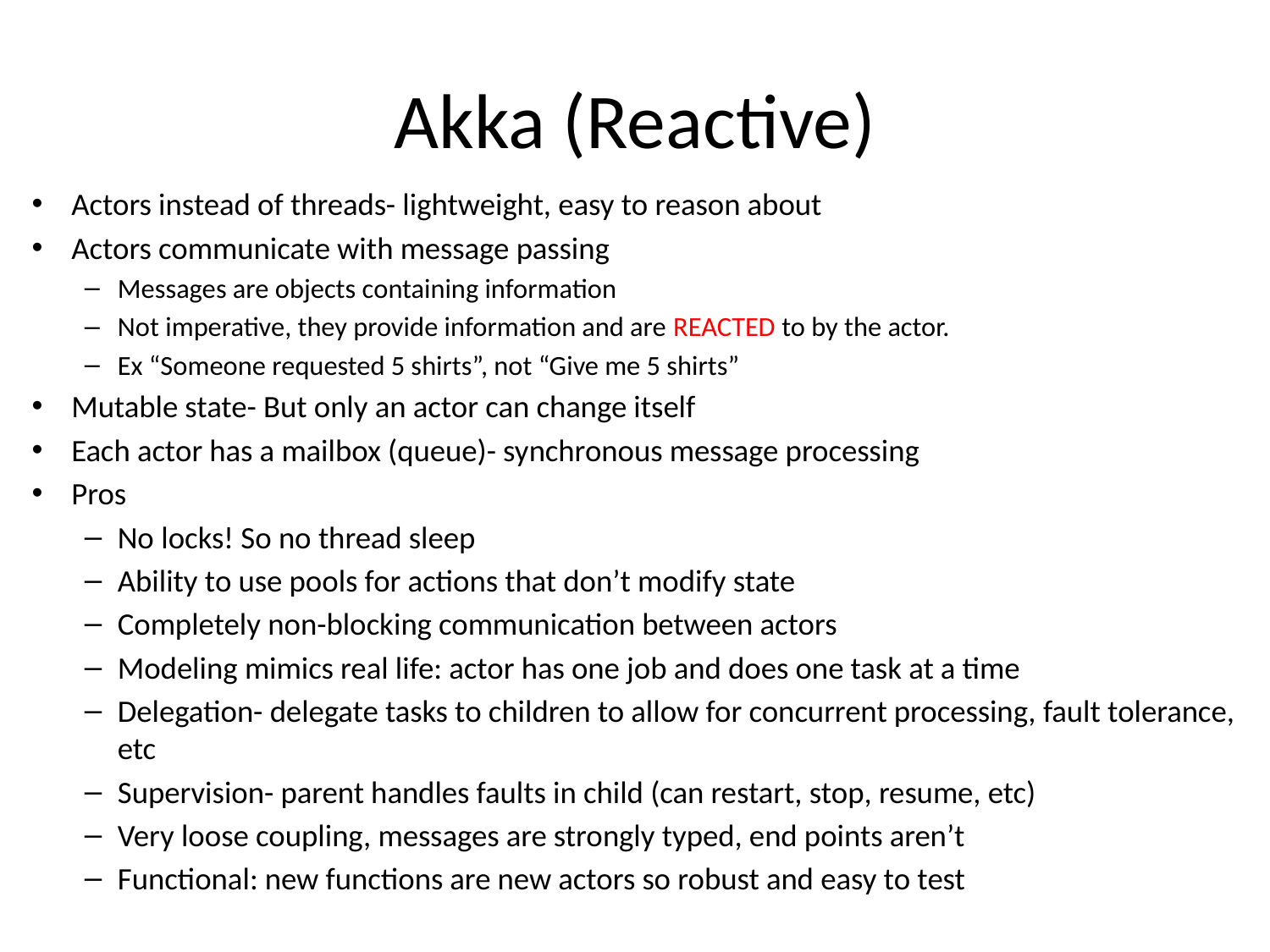

# Akka (Reactive)
Actors instead of threads- lightweight, easy to reason about
Actors communicate with message passing
Messages are objects containing information
Not imperative, they provide information and are REACTED to by the actor.
Ex “Someone requested 5 shirts”, not “Give me 5 shirts”
Mutable state- But only an actor can change itself
Each actor has a mailbox (queue)- synchronous message processing
Pros
No locks! So no thread sleep
Ability to use pools for actions that don’t modify state
Completely non-blocking communication between actors
Modeling mimics real life: actor has one job and does one task at a time
Delegation- delegate tasks to children to allow for concurrent processing, fault tolerance, etc
Supervision- parent handles faults in child (can restart, stop, resume, etc)
Very loose coupling, messages are strongly typed, end points aren’t
Functional: new functions are new actors so robust and easy to test